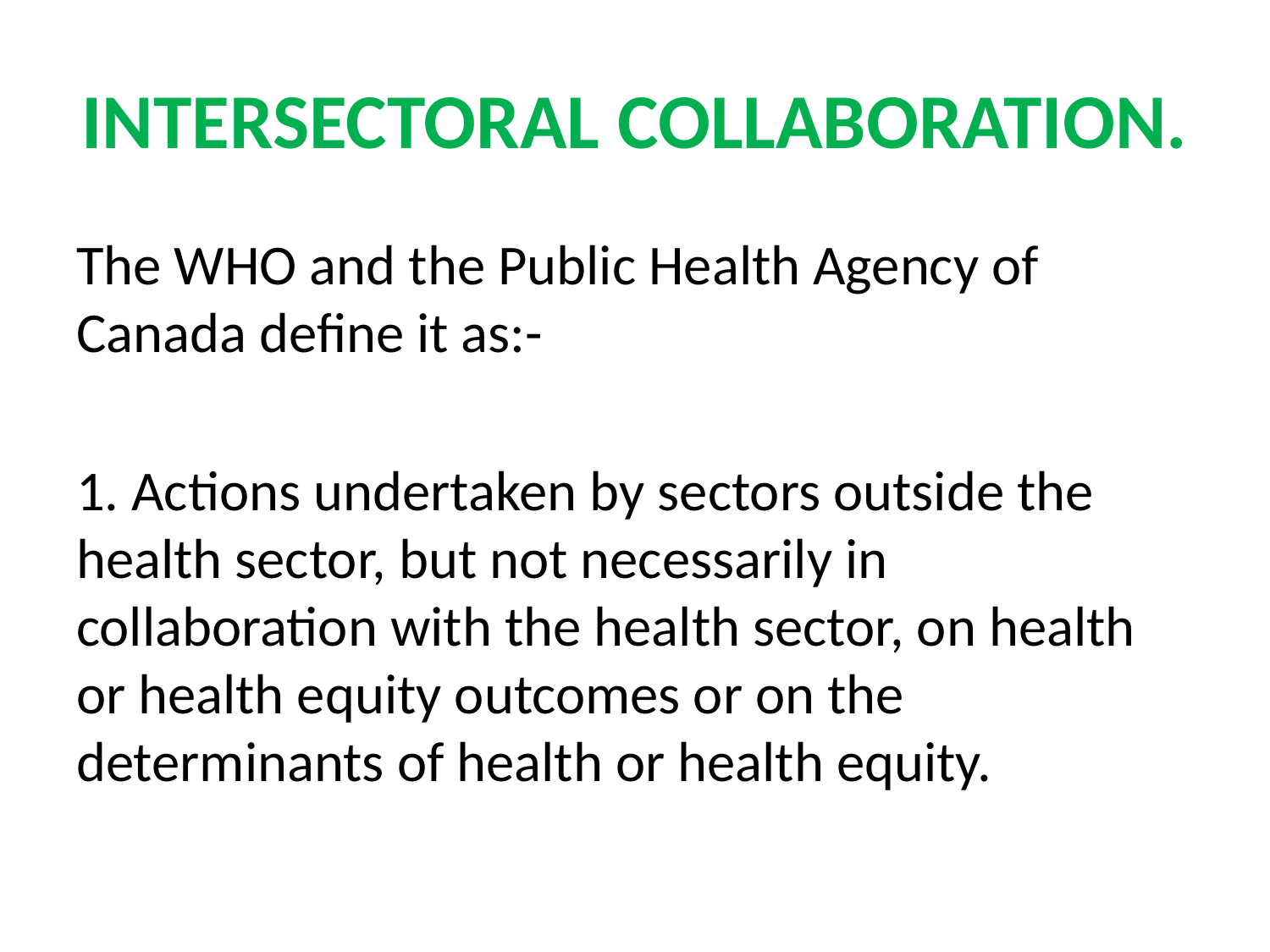

# INTERSECTORAL COLLABORATION.
The WHO and the Public Health Agency of Canada define it as:-

1. Actions undertaken by sectors outside the health sector, but not necessarily in collaboration with the health sector, on health or health equity outcomes or on the determinants of health or health equity.